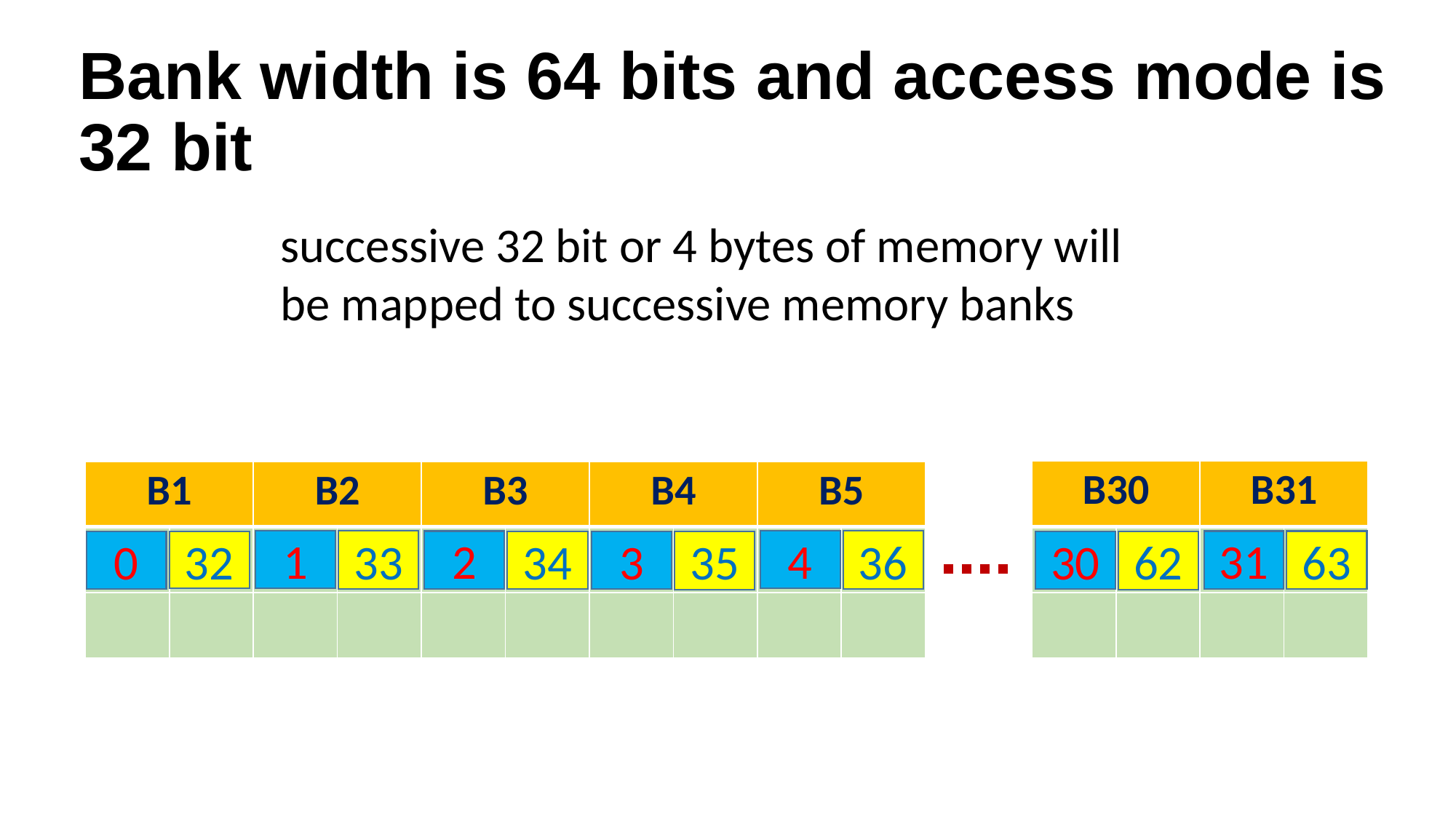

# Bank width is 64 bits and access mode is 32 bit
successive 32 bit or 4 bytes of memory will be mapped to successive memory banks
| B30 |  | B31 |  |
| --- | --- | --- | --- |
|  |  |  |  |
|  |  |  |  |
| B1 |  | B2 |  | B3 |  | B4 |  | B5 |  |
| --- | --- | --- | --- | --- | --- | --- | --- | --- | --- |
|  |  |  |  |  |  |  |  |  |  |
|  |  |  |  |  |  |  |  |  |  |
1
33
4
36
2
31
63
34
0
3
35
30
62
32